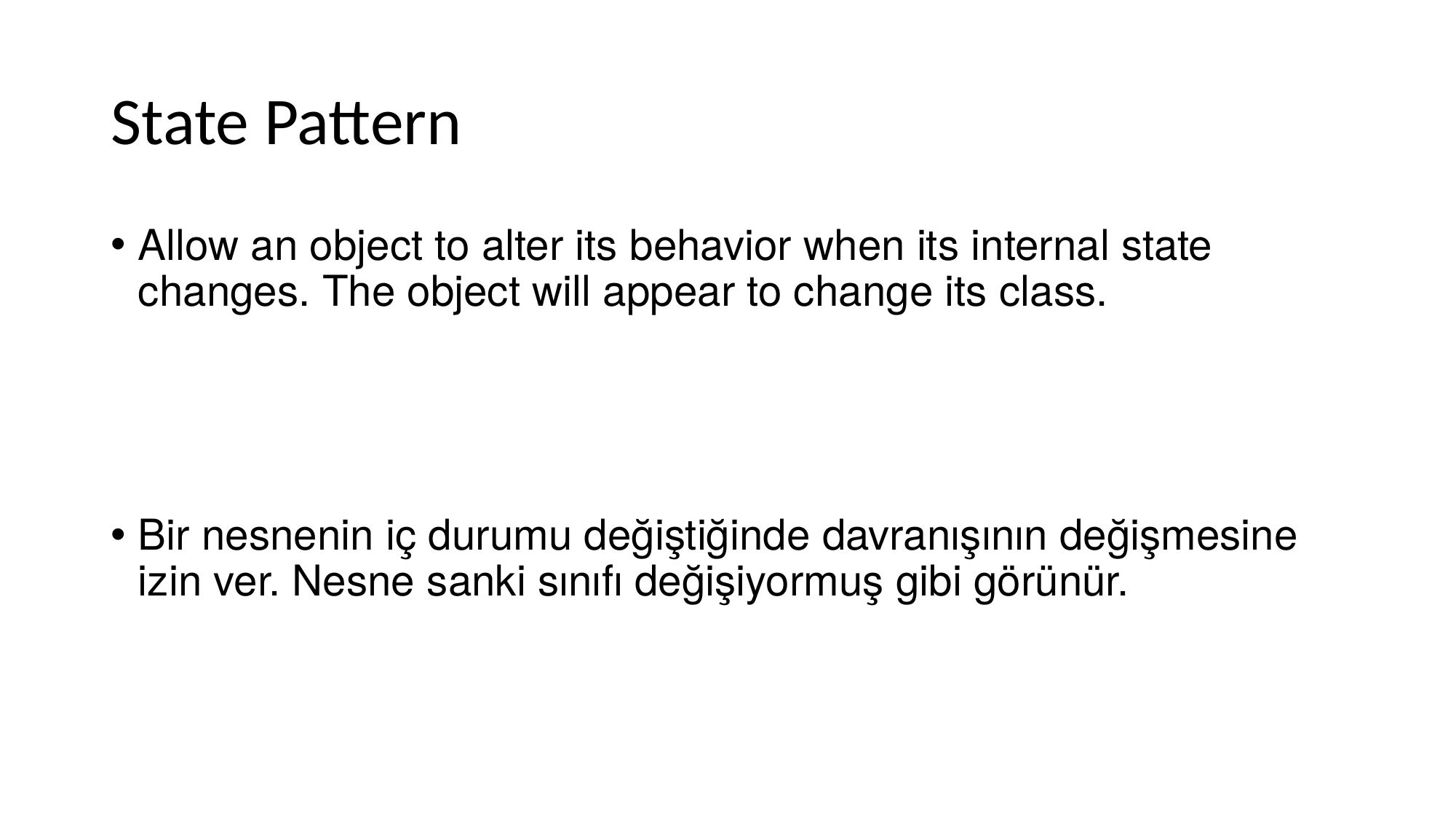

# State Pattern
Allow an object to alter its behavior when its internal state changes. The object will appear to change its class.

Bir nesnenin iç durumu değiştiğinde davranışının değişmesine izin ver. Nesne sanki sınıfı değişiyormuş gibi görünür.